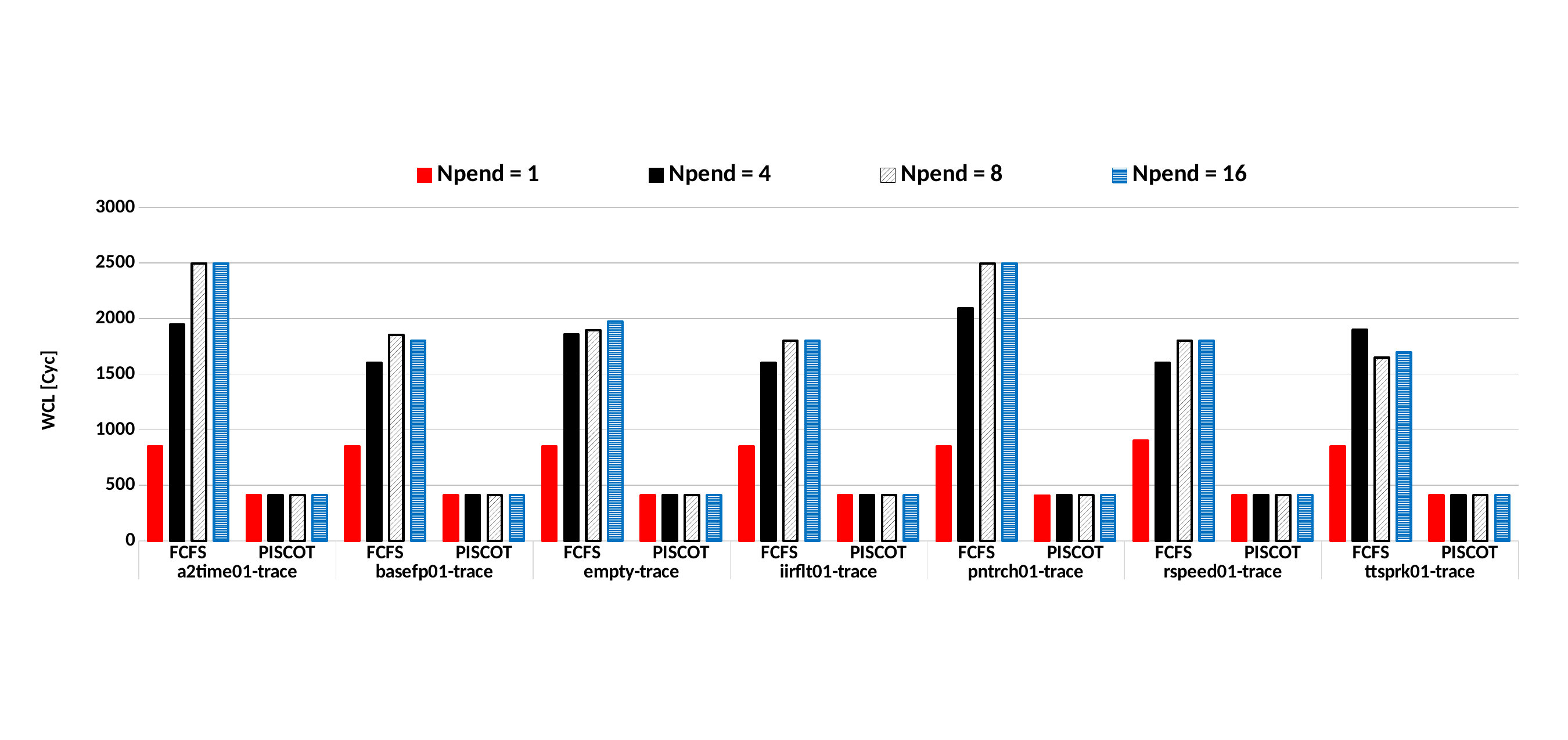

### Chart

| Category | Npend = 1 | Npend = 4 | Npend = 8 | Npend = 16 |
|---|---|---|---|---|
| FCFS | 851.0 | 1948.0 | 2498.0 | 2498.0 |
| PISCOT | 411.0 | 411.0 | 412.0 | 412.0 |
| FCFS | 851.0 | 1601.0 | 1854.0 | 1801.0 |
| PISCOT | 410.0 | 412.0 | 412.0 | 412.0 |
| FCFS | 851.0 | 1860.0 | 1896.0 | 1973.0 |
| PISCOT | 410.0 | 413.0 | 411.0 | 412.0 |
| FCFS | 851.0 | 1601.0 | 1801.0 | 1801.0 |
| PISCOT | 410.0 | 412.0 | 413.0 | 412.0 |
| FCFS | 851.0 | 2096.0 | 2498.0 | 2498.0 |
| PISCOT | 409.0 | 413.0 | 411.0 | 412.0 |
| FCFS | 901.0 | 1601.0 | 1801.0 | 1801.0 |
| PISCOT | 410.0 | 412.0 | 412.0 | 412.0 |
| FCFS | 851.0 | 1898.0 | 1648.0 | 1698.0 |
| PISCOT | 410.0 | 411.0 | 411.0 | 412.0 |